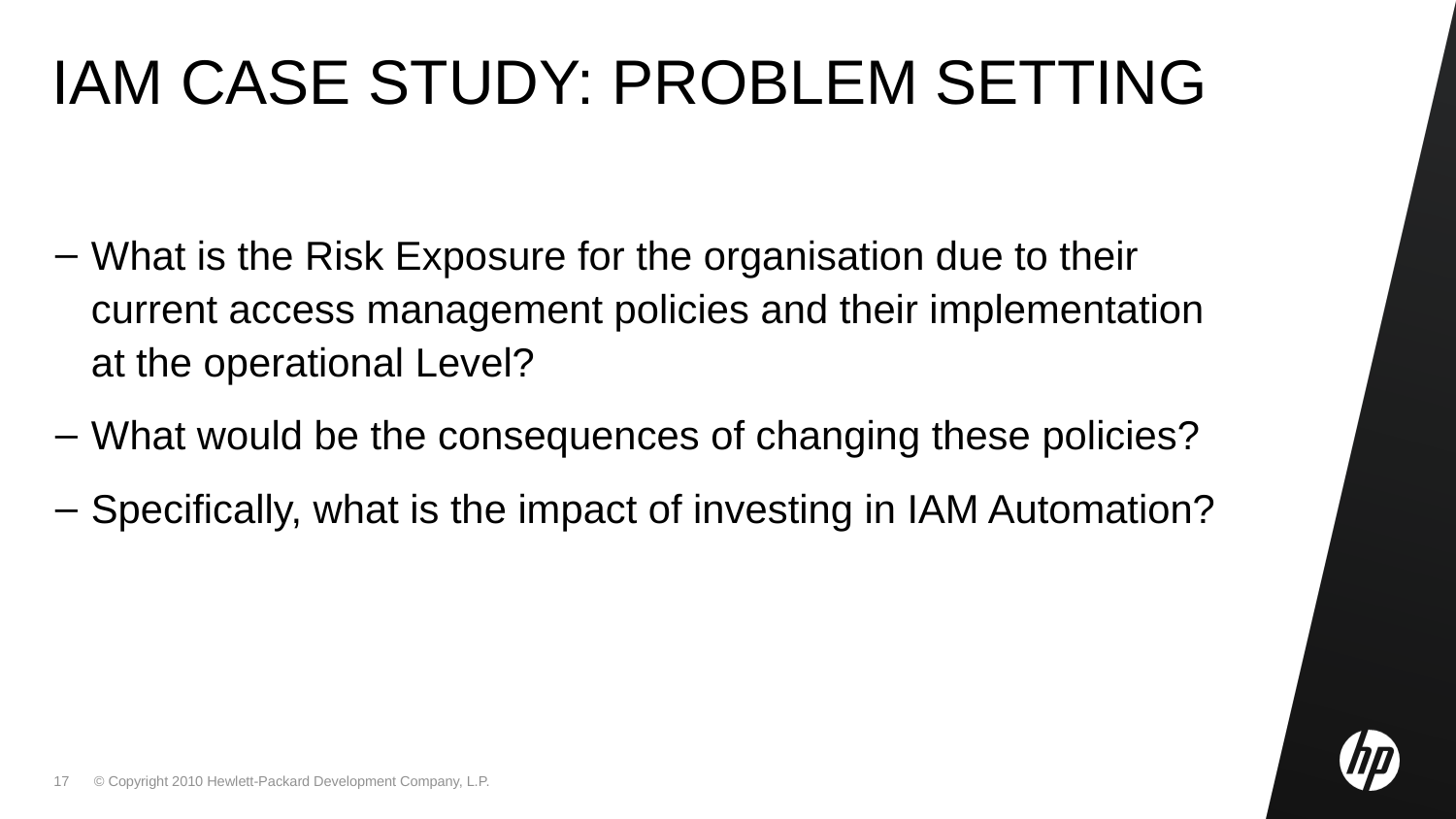

# IAM Case Study: Problem Setting

What is the Risk Exposure for the organisation due to their current access management policies and their implementation at the operational Level?
What would be the consequences of changing these policies?
Specifically, what is the impact of investing in IAM Automation?